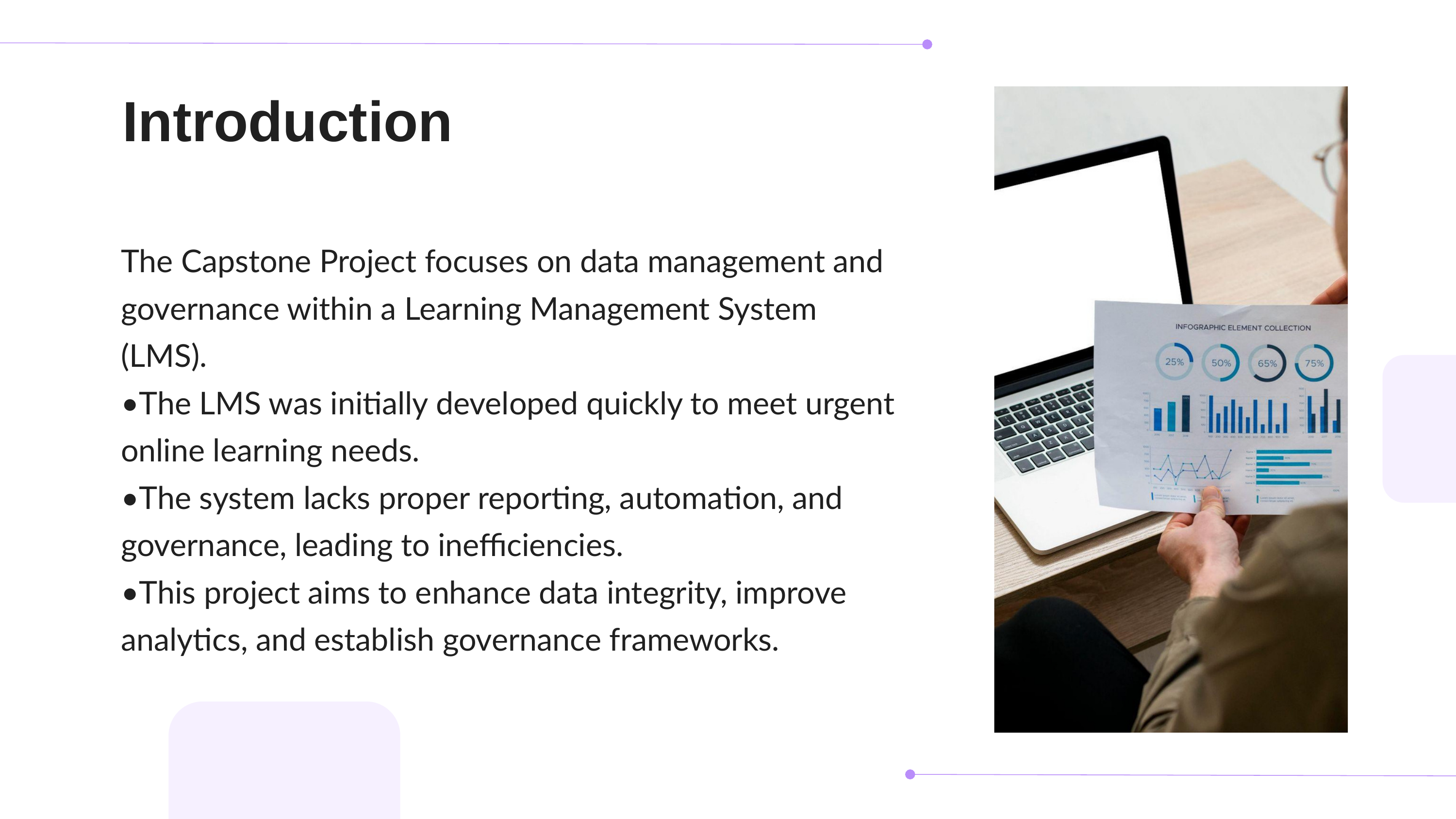

Introduction

The Capstone Project focuses on data management and governance within a Learning Management System (LMS).
•The LMS was initially developed quickly to meet urgent online learning needs.
•The system lacks proper reporting, automation, and governance, leading to inefficiencies.
•This project aims to enhance data integrity, improve analytics, and establish governance frameworks.